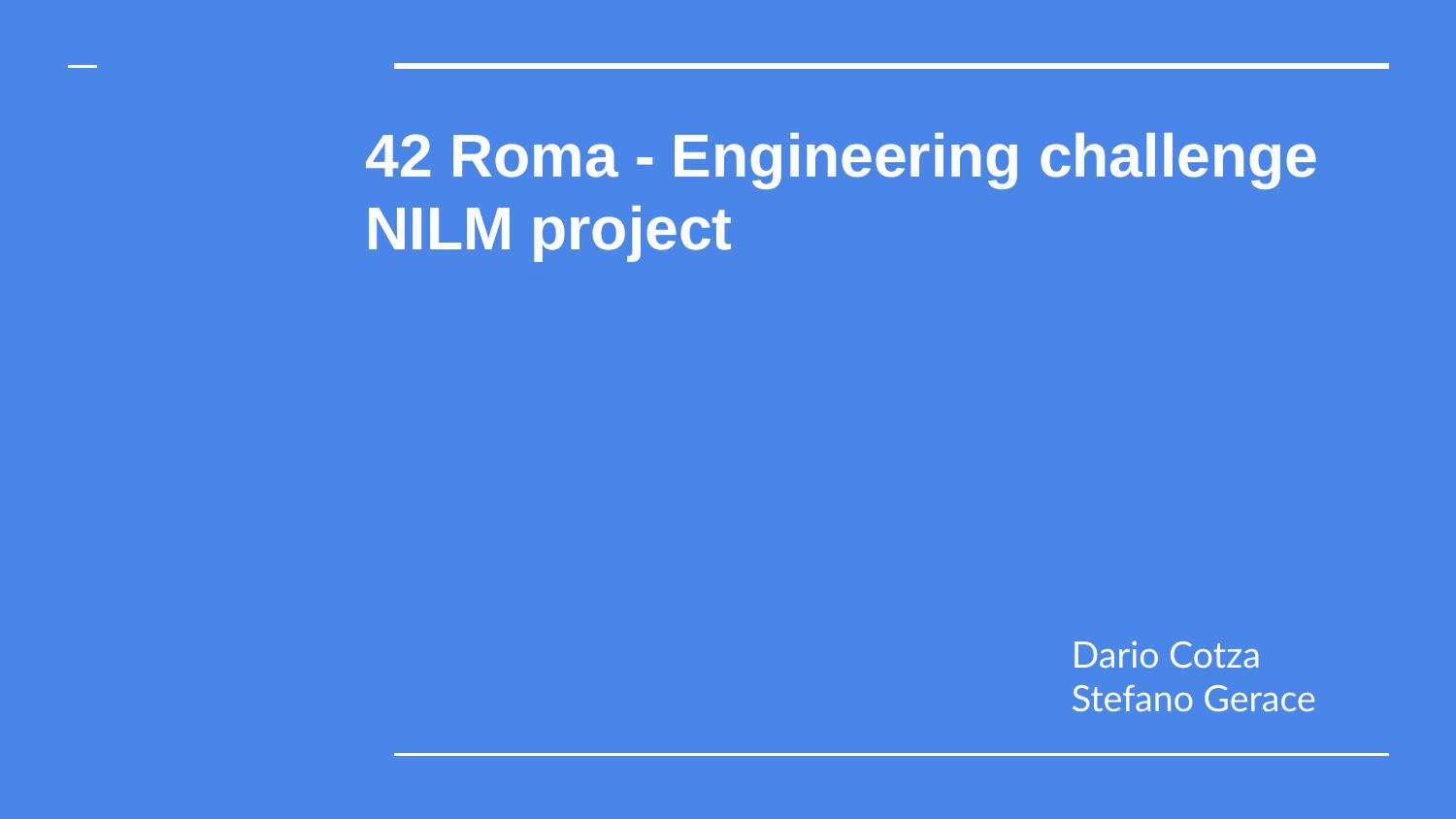

# 42 Roma - Engineering challenge
NILM project
Dario Cotza
Stefano Gerace